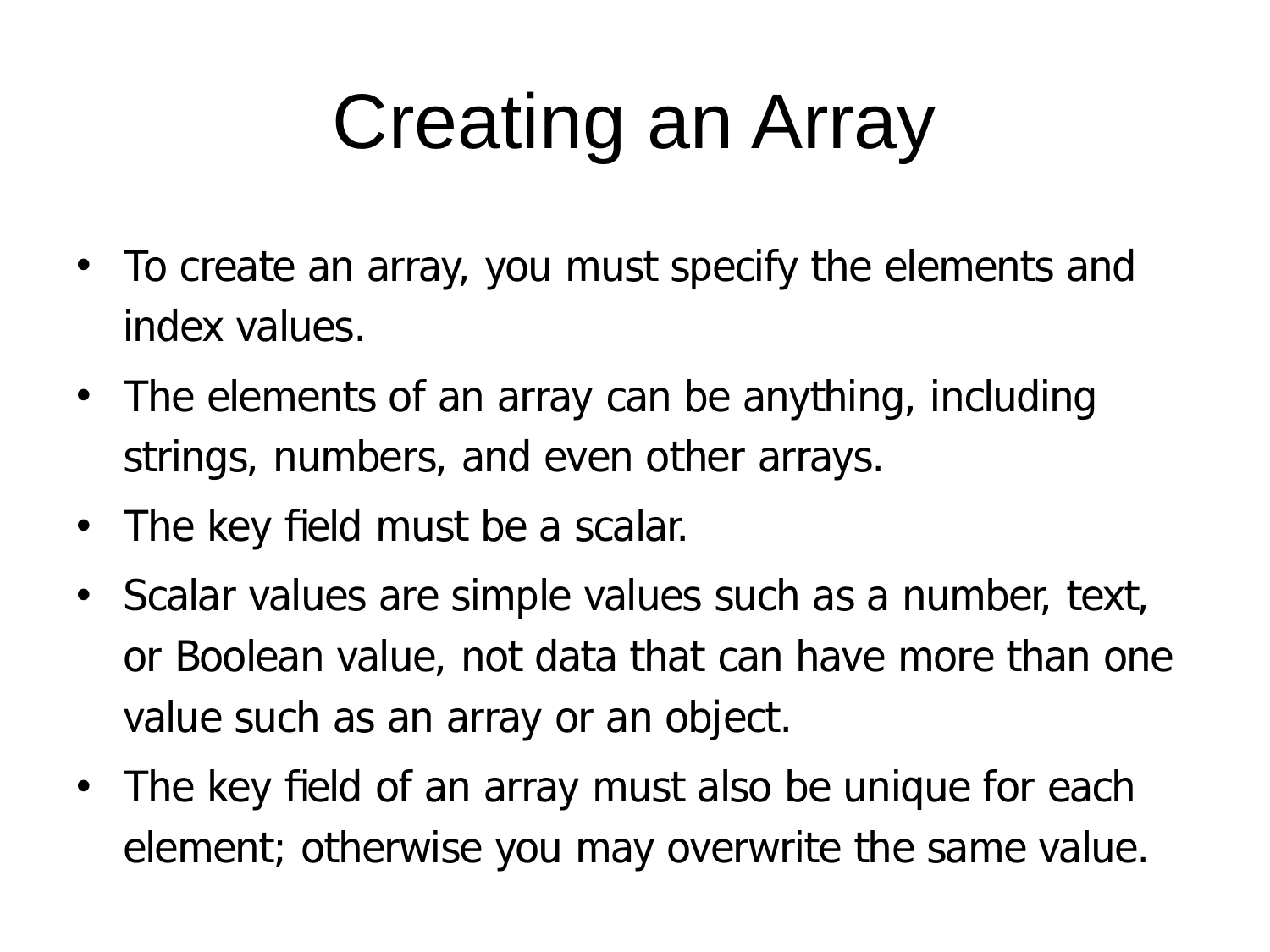

# Creating an Array
To create an array, you must specify the elements and index values.
The elements of an array can be anything, including strings, numbers, and even other arrays.
The key field must be a scalar.
Scalar values are simple values such as a number, text, or Boolean value, not data that can have more than one value such as an array or an object.
The key field of an array must also be unique for each element; otherwise you may overwrite the same value.